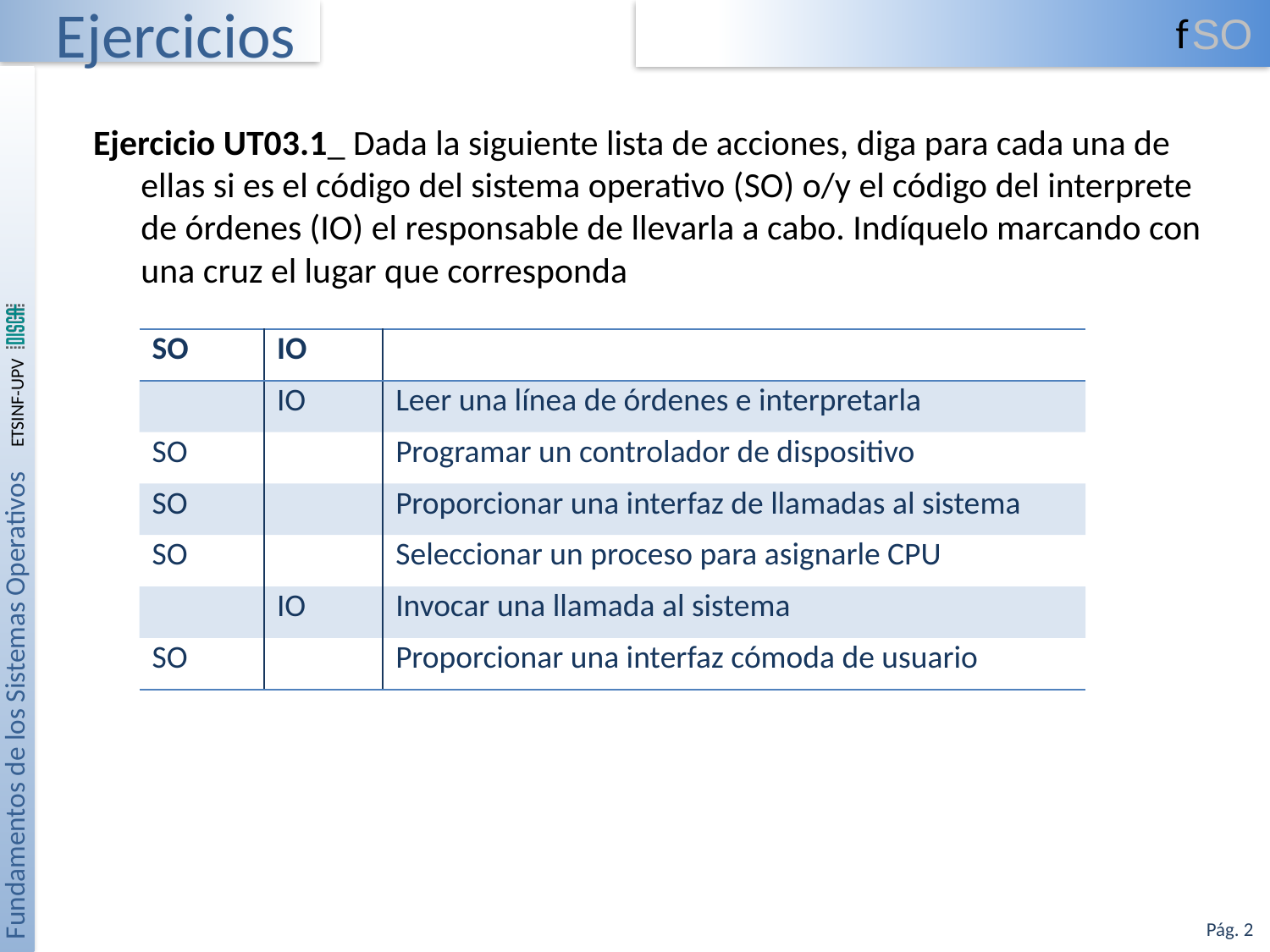

# Ejercicios
Ejercicio UT03.1_ Dada la siguiente lista de acciones, diga para cada una de ellas si es el código del sistema operativo (SO) o/y el código del interprete de órdenes (IO) el responsable de llevarla a cabo. Indíquelo marcando con una cruz el lugar que corresponda
| SO | IO |  |
| --- | --- | --- |
|  | IO | Leer una línea de órdenes e interpretarla |
| SO |  | Programar un controlador de dispositivo |
| SO |  | Proporcionar una interfaz de llamadas al sistema |
| SO |  | Seleccionar un proceso para asignarle CPU |
|  | IO | Invocar una llamada al sistema |
| SO |  | Proporcionar una interfaz cómoda de usuario |